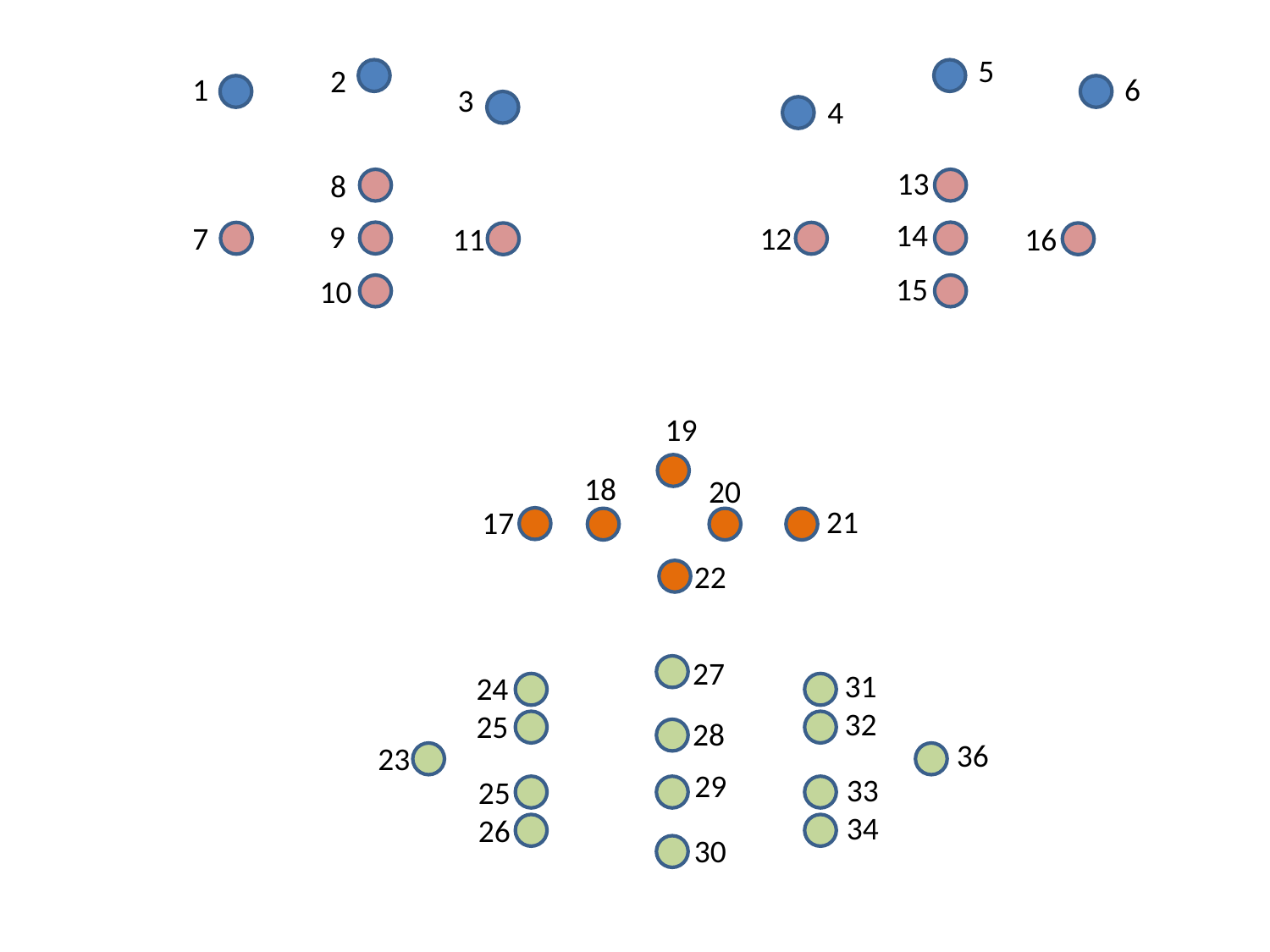

5
2

1
6
3

4

13
8

14
9
12
7
16
11

15
10

19

18
20
21
17

22

27

31
24

32
25
28

36
23

29
33
25

34
26

30